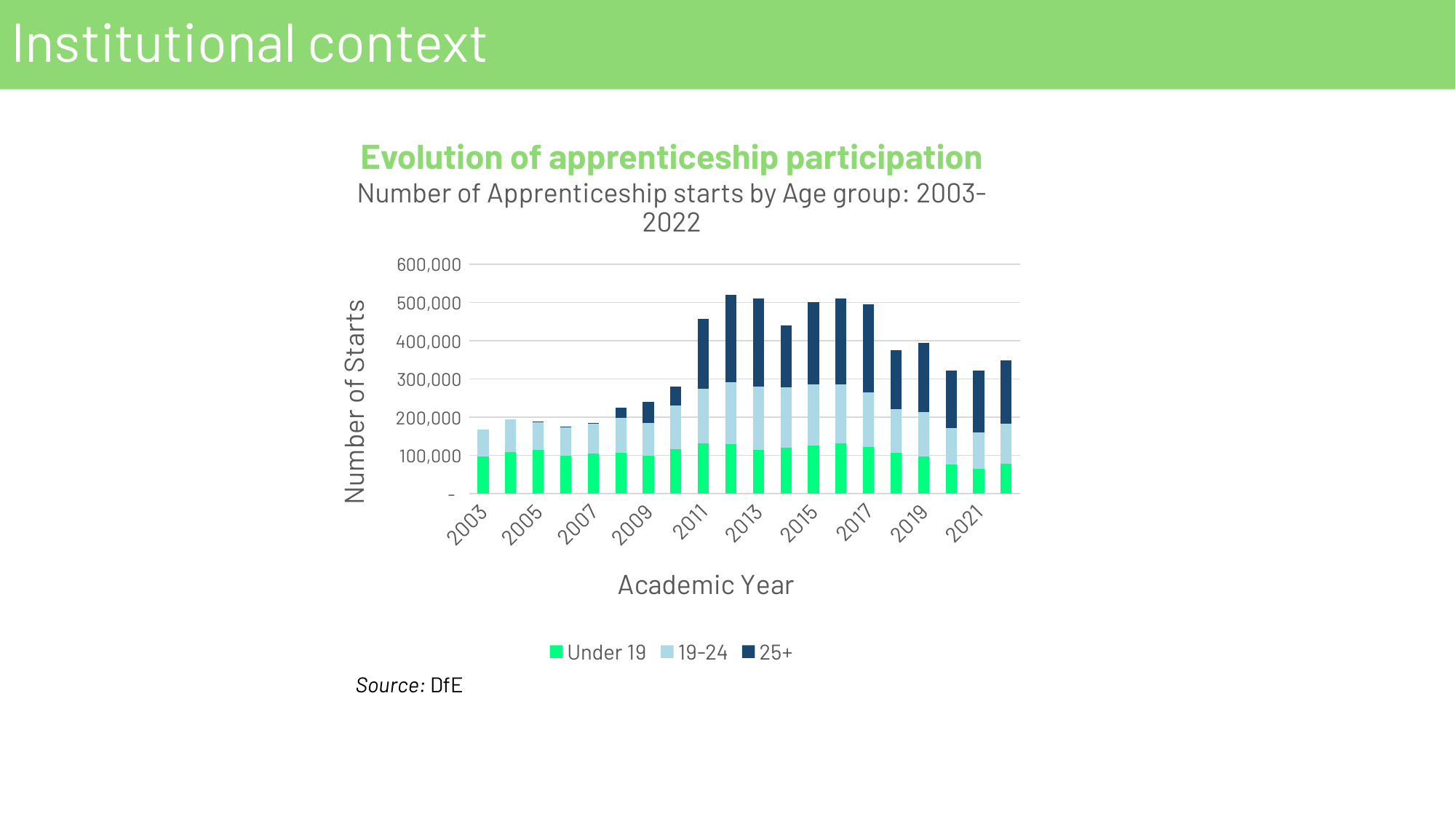

# Institutional context
Evolution of apprenticeship participation
Number of Apprenticeship starts by Age group: 2003-2022

### Chart

| Category | Under 19 | 19-24 | 25+ |
|---|---|---|---|
| 2003 | 97400.0 | 70200.0 | 0.0 |
| 2004 | 108300.0 | 85300.0 | 0.0 |
| 2005 | 113500.0 | 75100.0 | 400.0 |
| 2006 | 99500.0 | 75200.0 | 300.0 |
| 2007 | 105600.0 | 78600.0 | 300.0 |
| 2008 | 107600.0 | 90100.0 | 27200.0 |
| 2009 | 99400.0 | 84700.0 | 55900.0 |
| 2010 | 116800.0 | 113800.0 | 49100.0 |
| 2011 | 131700.0 | 143400.0 | 182100.0 |
| 2012 | 129900.0 | 161400.0 | 229300.0 |
| 2013 | 114500.0 | 165400.0 | 230300.0 |
| 2014 | 119800.0 | 159100.0 | 161600.0 |
| 2015 | 125900.0 | 160200.0 | 213900.0 |
| 2016 | 131420.0 | 153860.0 | 224090.0 |
| 2017 | 122750.0 | 142190.0 | 229940.0 |
| 2018 | 106570.0 | 113710.0 | 155480.0 |
| 2019 | 97700.0 | 116000.0 | 179670.0 |
| 2020 | 76270.0 | 95290.0 | 150960.0 |
| 2021 | 65150.0 | 94610.0 | 161690.0 |
| 2022 | 77520.0 | 106330.0 | 165340.0 |
Source: DfE